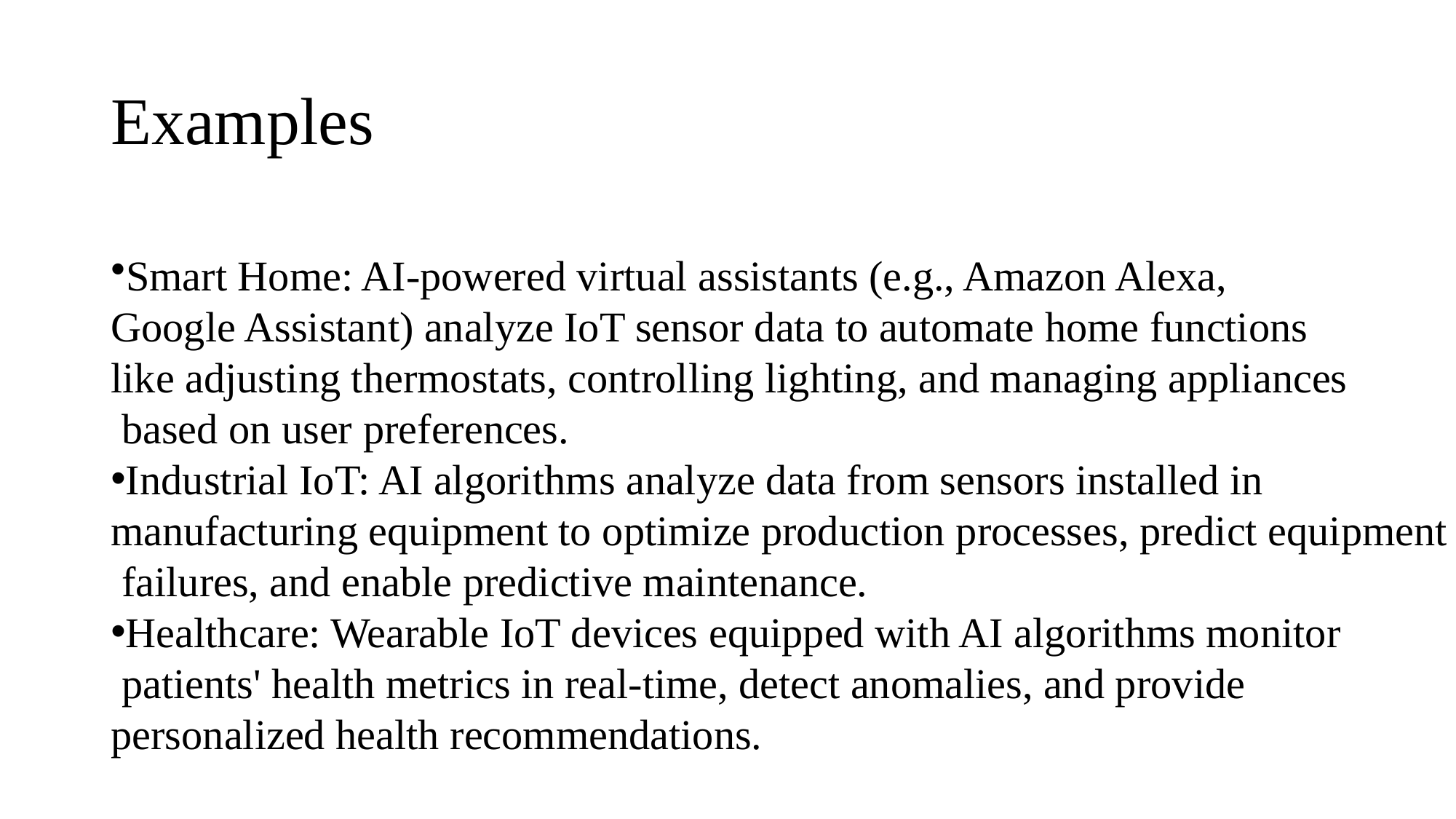

# Examples

Smart Home: AI-powered virtual assistants (e.g., Amazon Alexa,
Google Assistant) analyze IoT sensor data to automate home functions
like adjusting thermostats, controlling lighting, and managing appliances
 based on user preferences.
Industrial IoT: AI algorithms analyze data from sensors installed in
manufacturing equipment to optimize production processes, predict equipment
 failures, and enable predictive maintenance.
Healthcare: Wearable IoT devices equipped with AI algorithms monitor
 patients' health metrics in real-time, detect anomalies, and provide
personalized health recommendations.